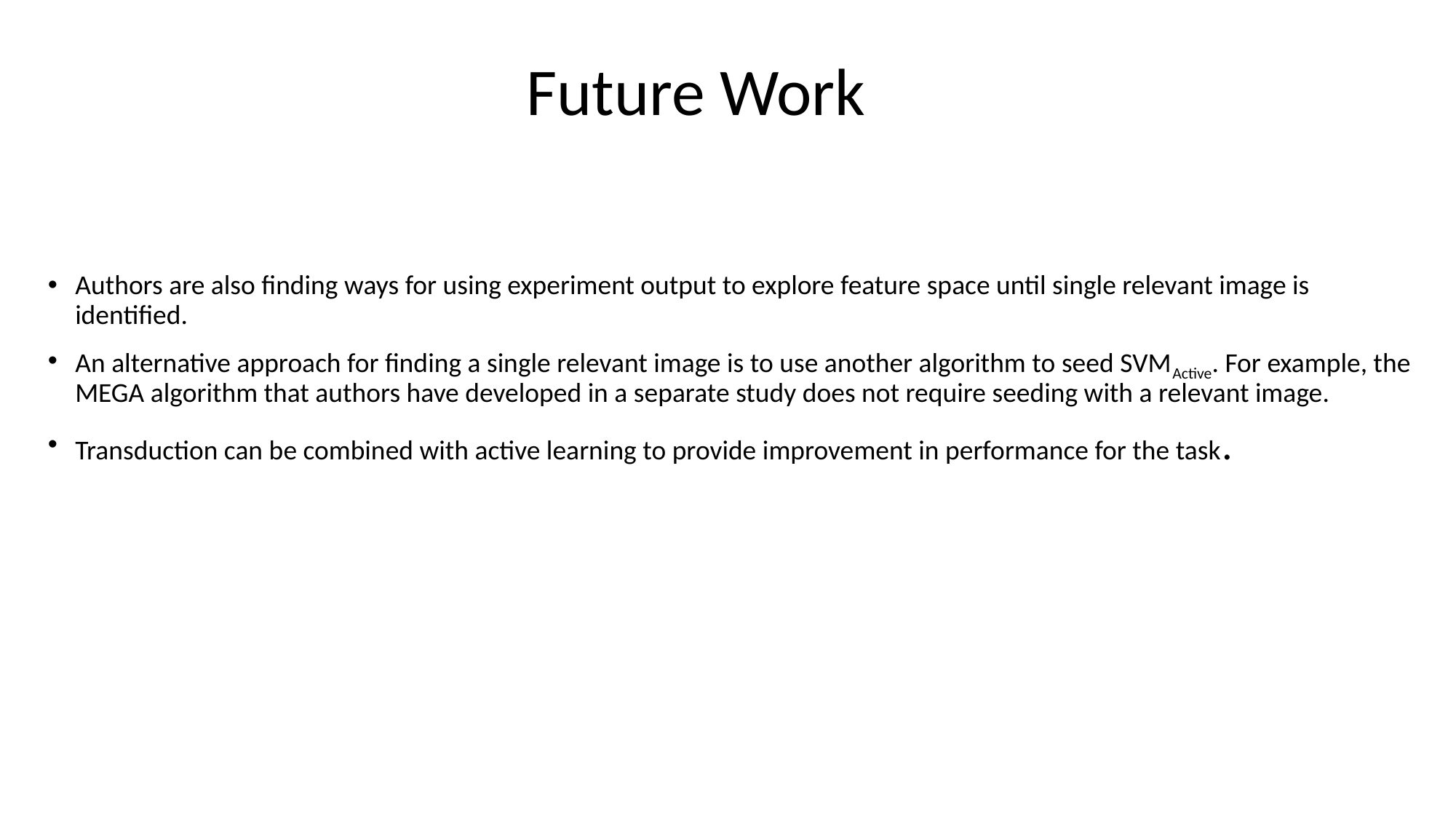

# Future Work
Authors are also finding ways for using experiment output to explore feature space until single relevant image is identified.
An alternative approach for finding a single relevant image is to use another algorithm to seed SVMActive. For example, the MEGA algorithm that authors have developed in a separate study does not require seeding with a relevant image.
Transduction can be combined with active learning to provide improvement in performance for the task.